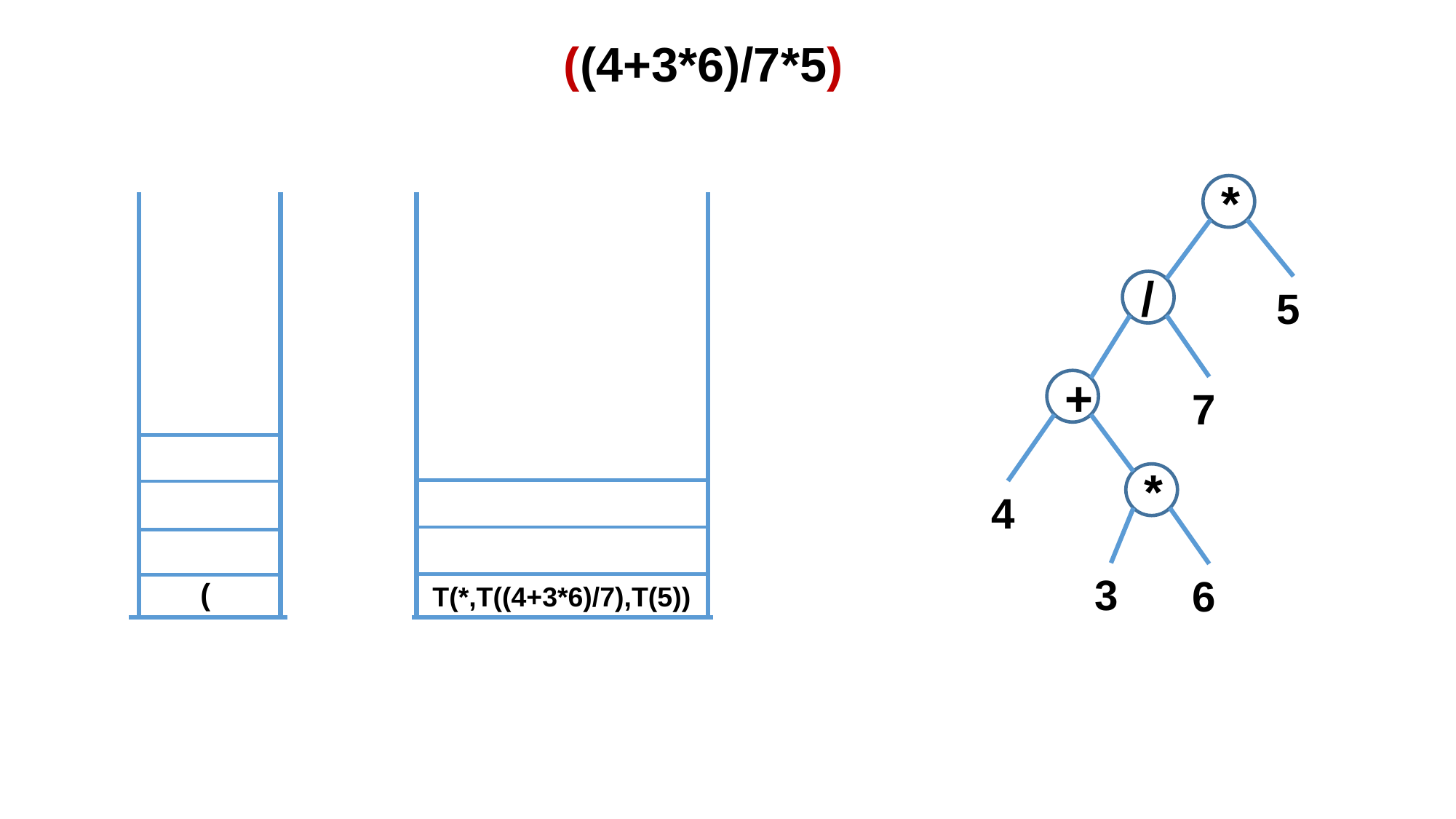

((4+3*6)/7*5)
*
(
T(*,T((4+3*6)/7),T(5))
/
5
+
7
*
4
3
6